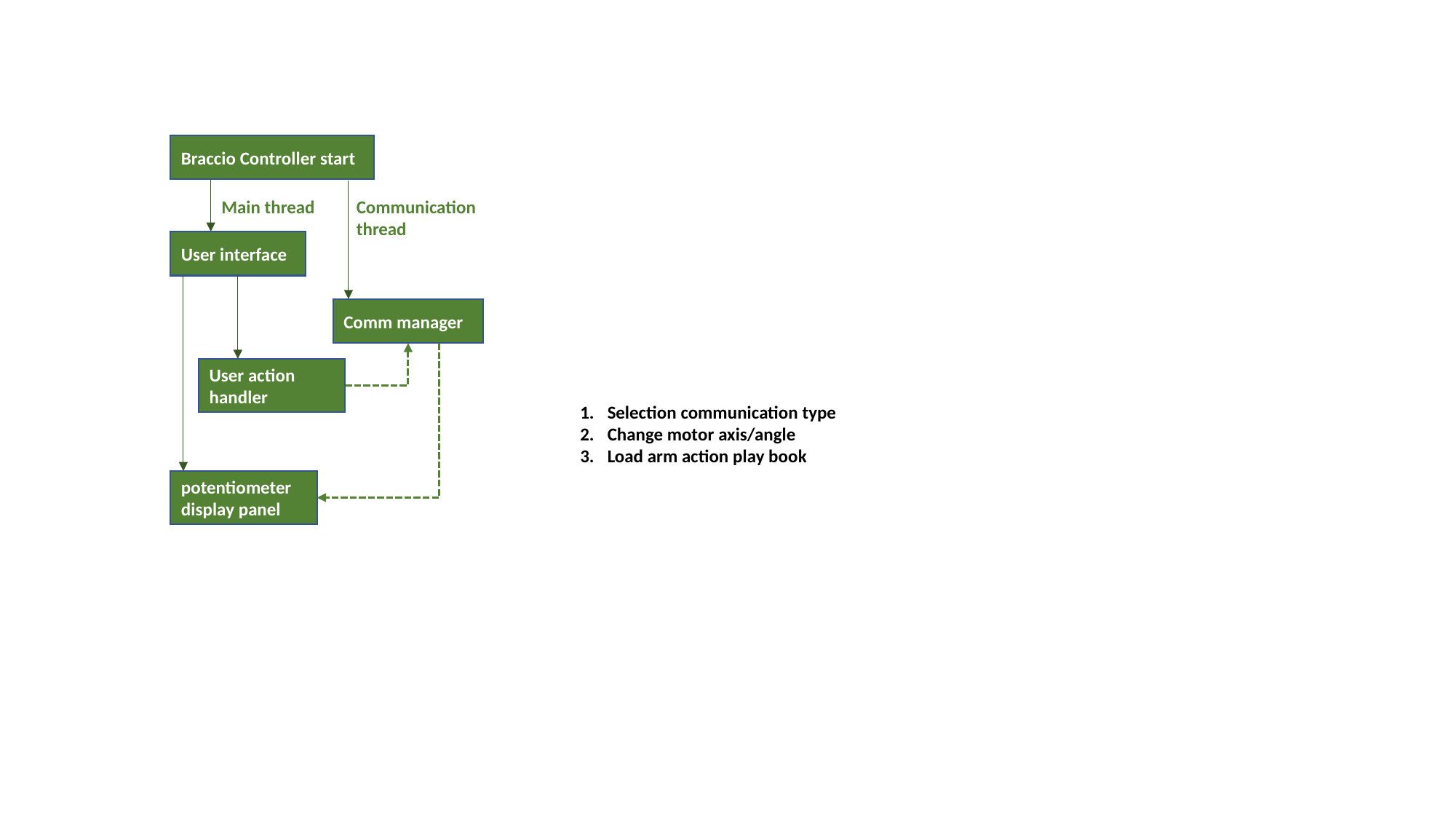

Braccio Controller start
Main thread
Communication thread
User interface
Comm manager
User action handler
Selection communication type
Change motor axis/angle
Load arm action play book
potentiometer display panel